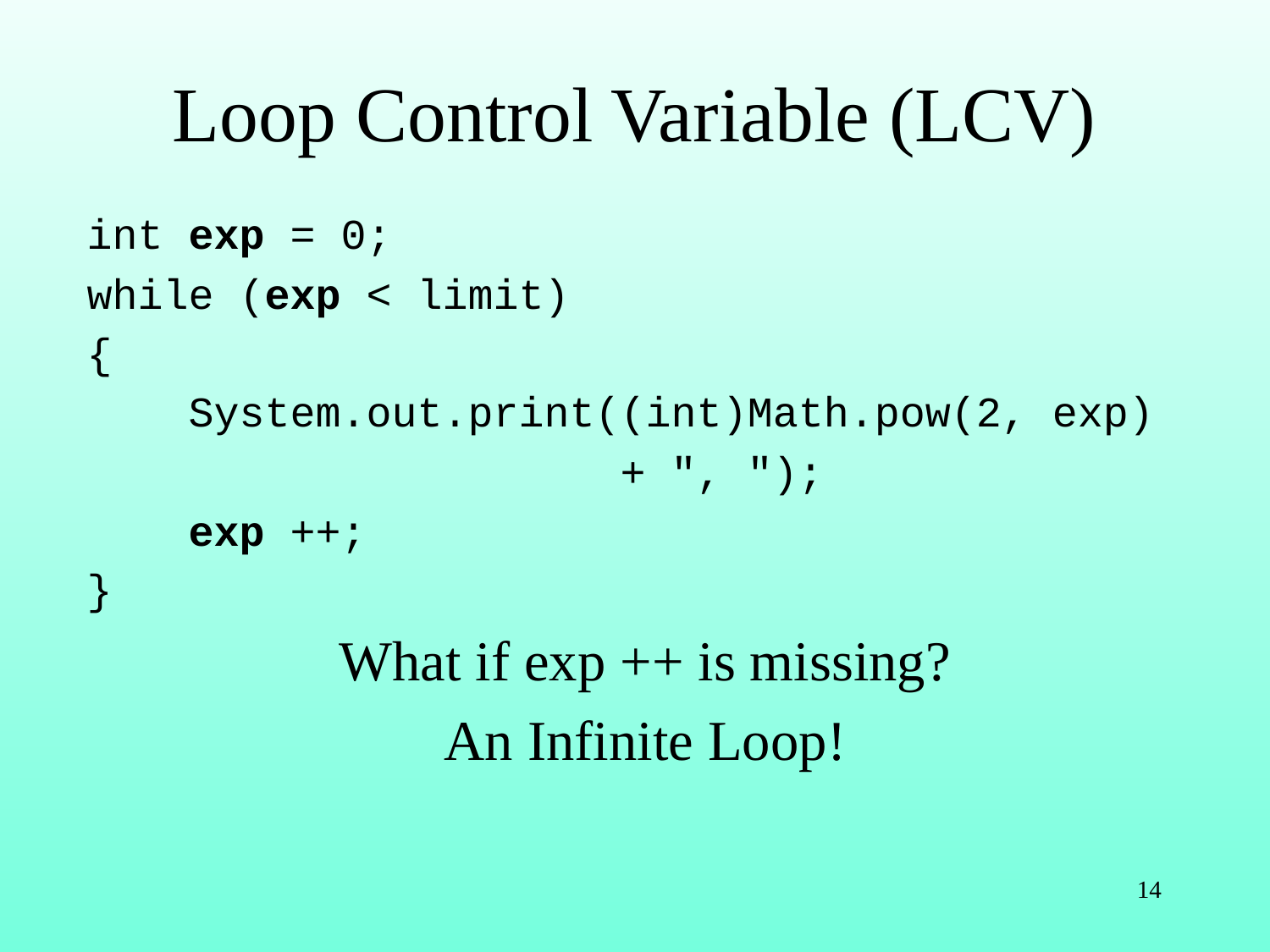

# Loop Control Variable (LCV)
int exp = 0;
while (exp < limit)
{
    System.out.print((int)Math.pow(2, exp)
				 + ", ");
    exp ++;
}
What if exp ++ is missing?
An Infinite Loop!
14